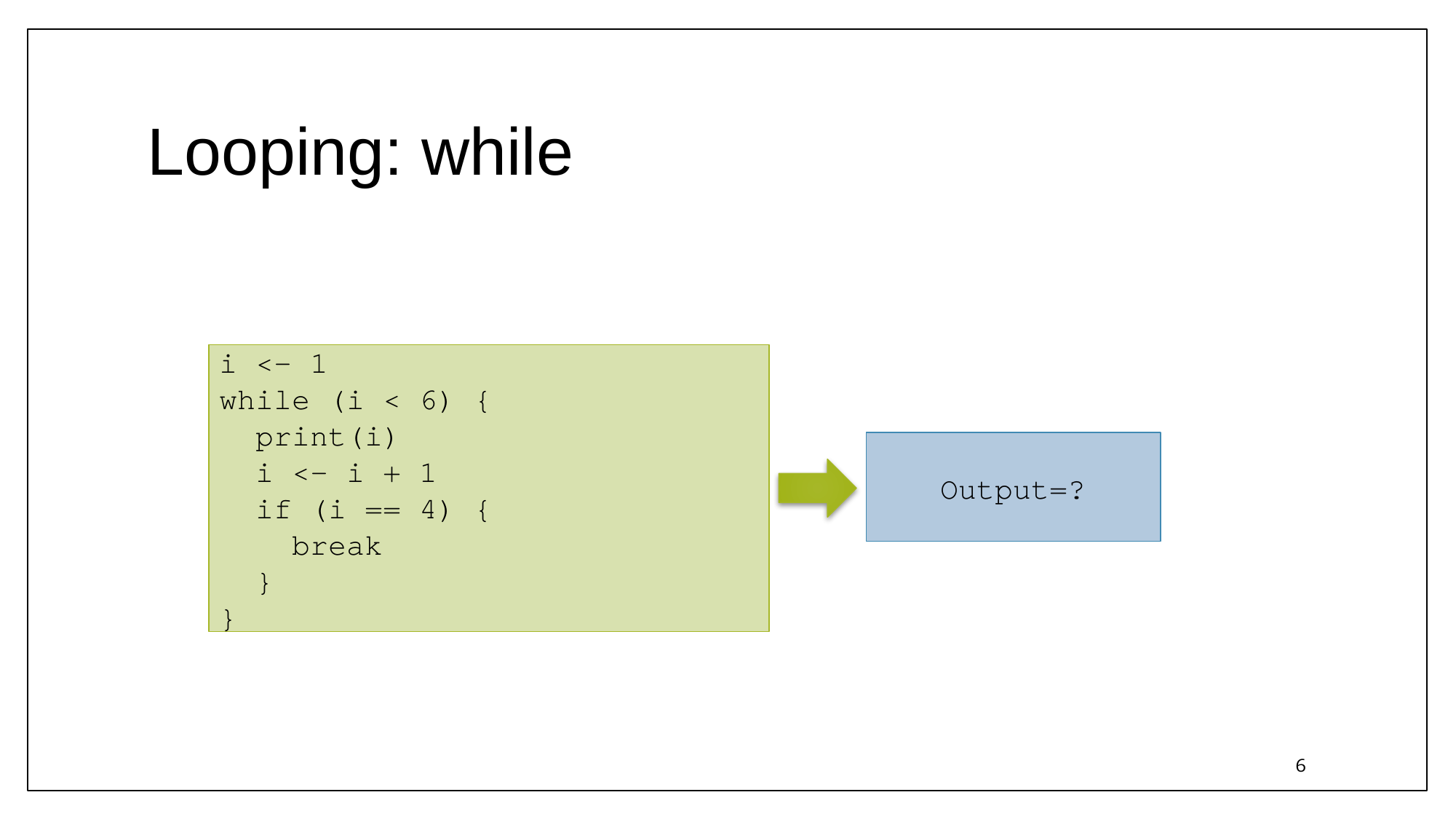

# Looping: while

i <- 1
while (i < 6) {
  print(i)
  i <- i + 1
  if (i == 4) {
    break
  }
}
Output=?

6